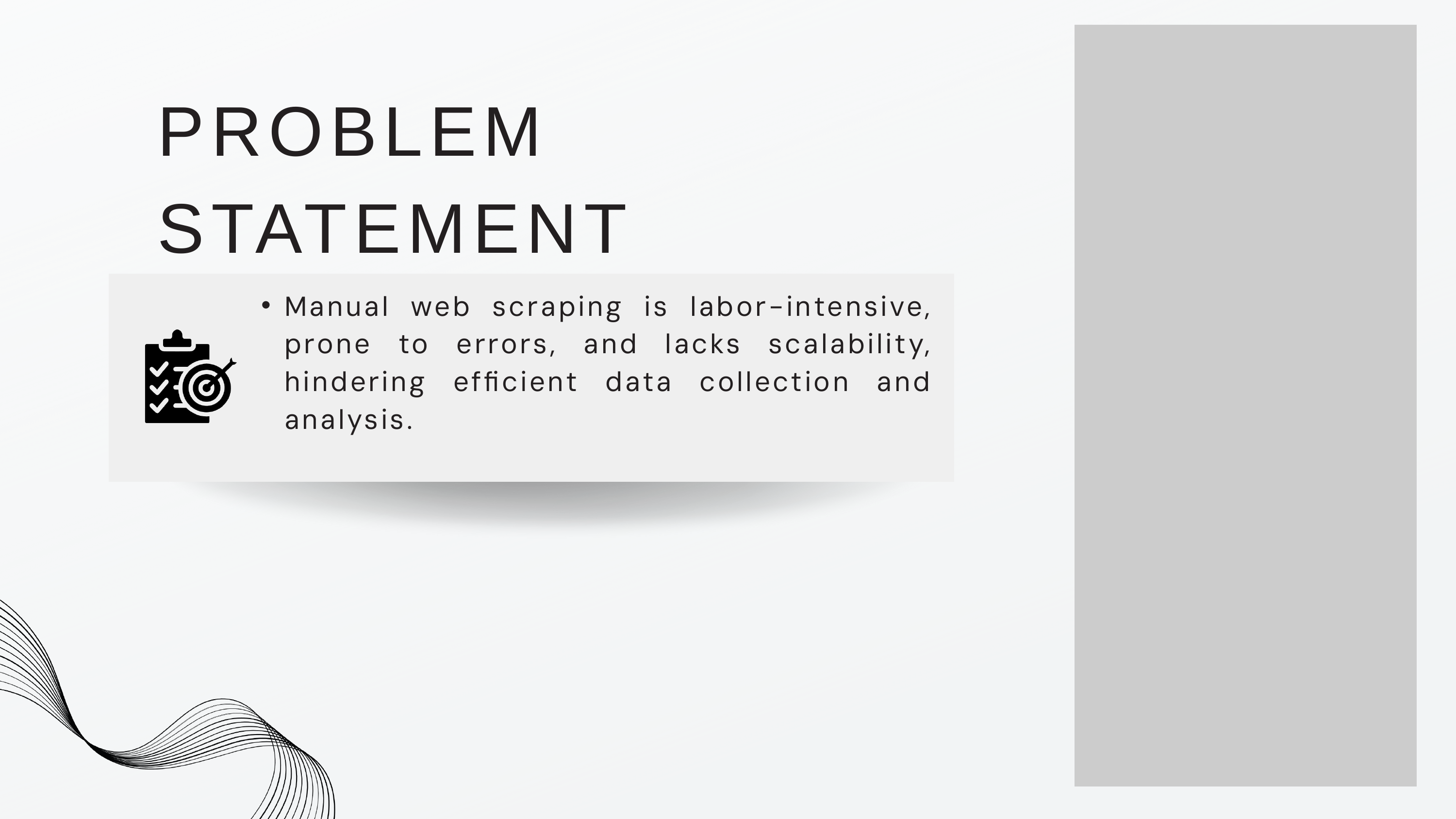

PROBLEM  STATEMENT

Manual web scraping is labor-intensive, prone to errors, and lacks scalability, hindering efficient data collection and analysis.